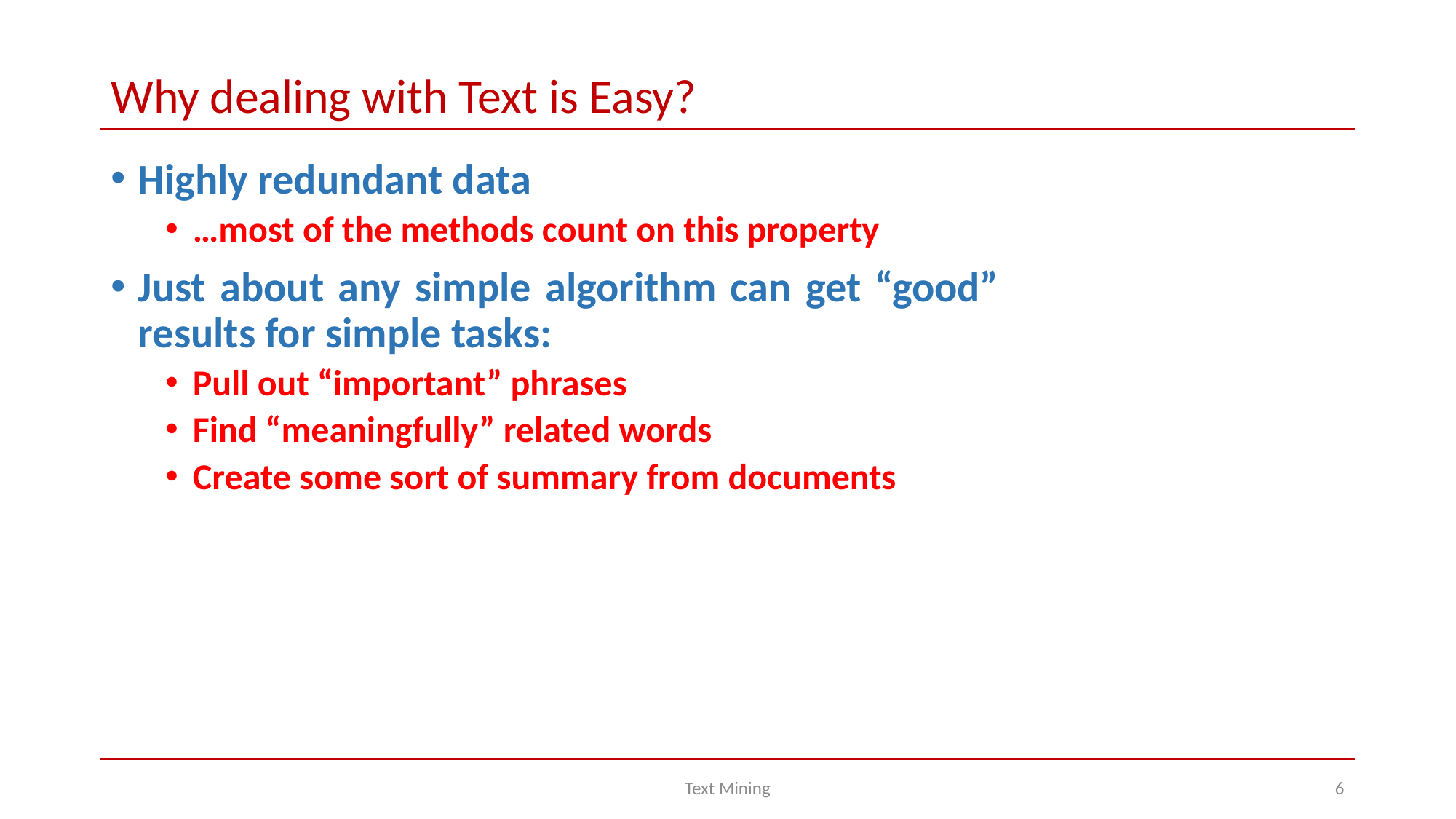

# Why dealing with Text is Easy?
Highly redundant data
…most of the methods count on this property
Just about any simple algorithm can get “good” results for simple tasks:
Pull out “important” phrases
Find “meaningfully” related words
Create some sort of summary from documents

Text Mining
6